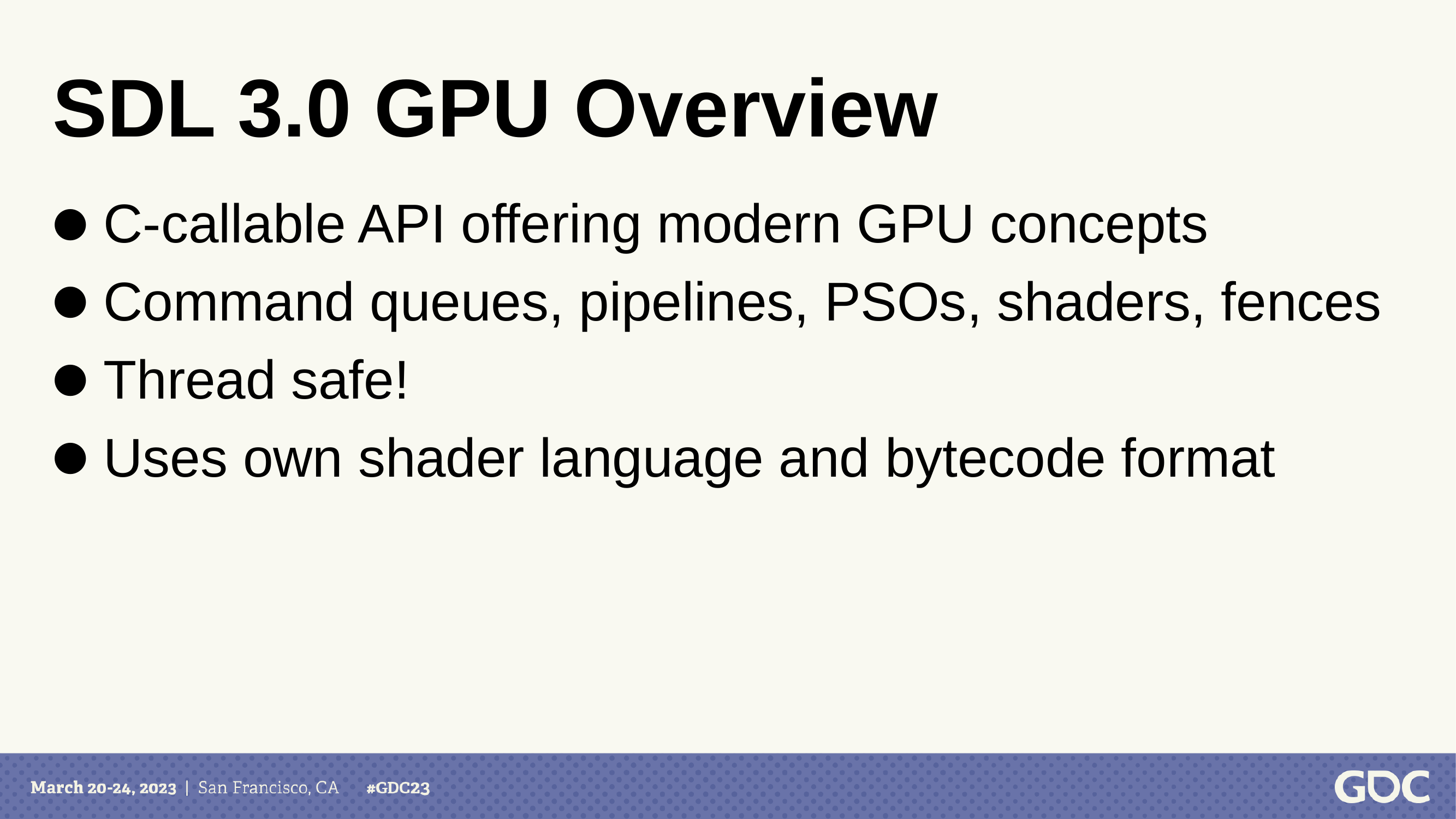

SDL 3.0 GPU Overview
 C-callable API offering modern GPU concepts
 Command queues, pipelines, PSOs, shaders, fences
 Thread safe!
 Uses own shader language and bytecode format